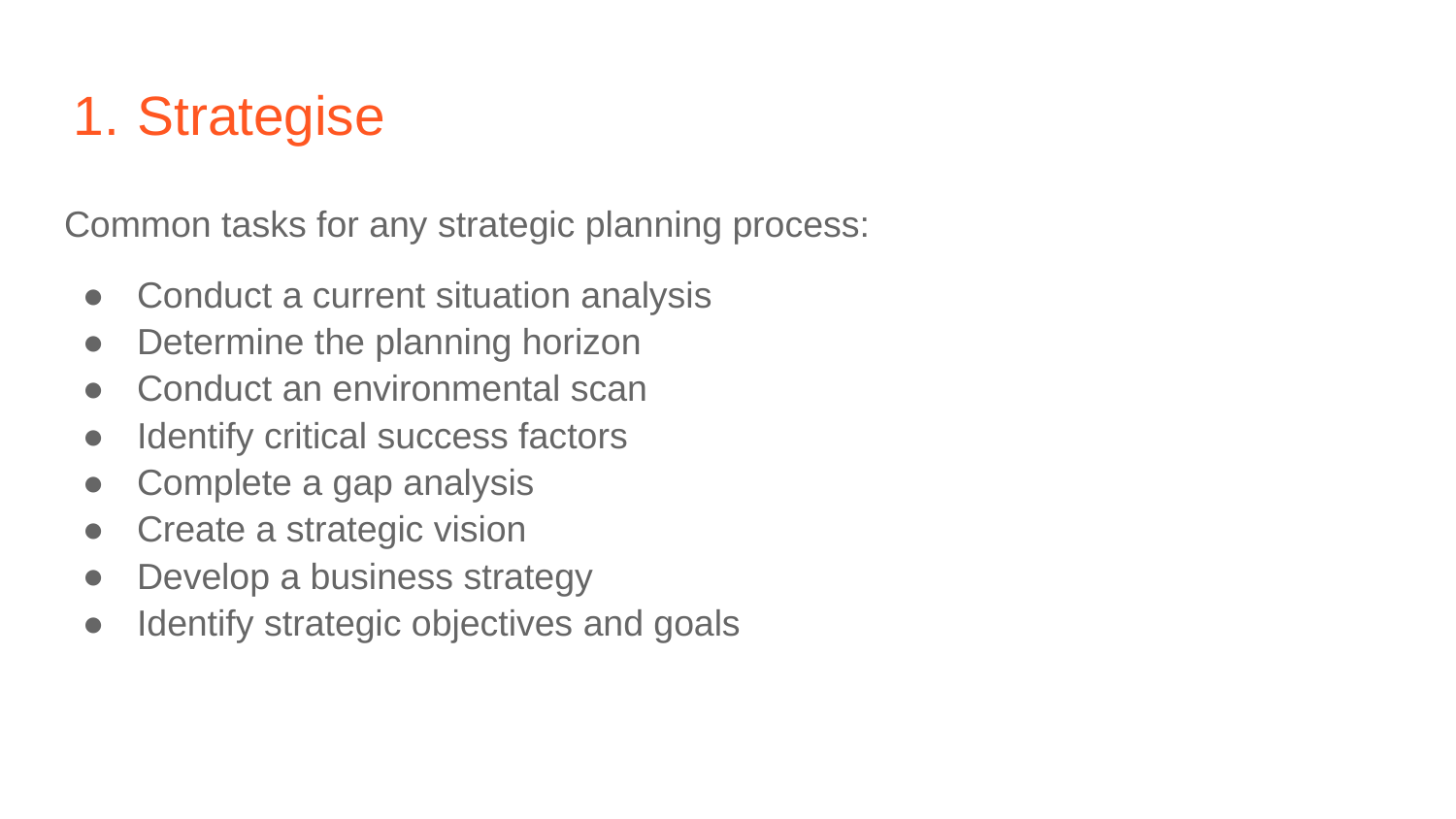

# Strategise
Common tasks for any strategic planning process:
Conduct a current situation analysis
Determine the planning horizon
Conduct an environmental scan
Identify critical success factors
Complete a gap analysis
Create a strategic vision
Develop a business strategy
Identify strategic objectives and goals